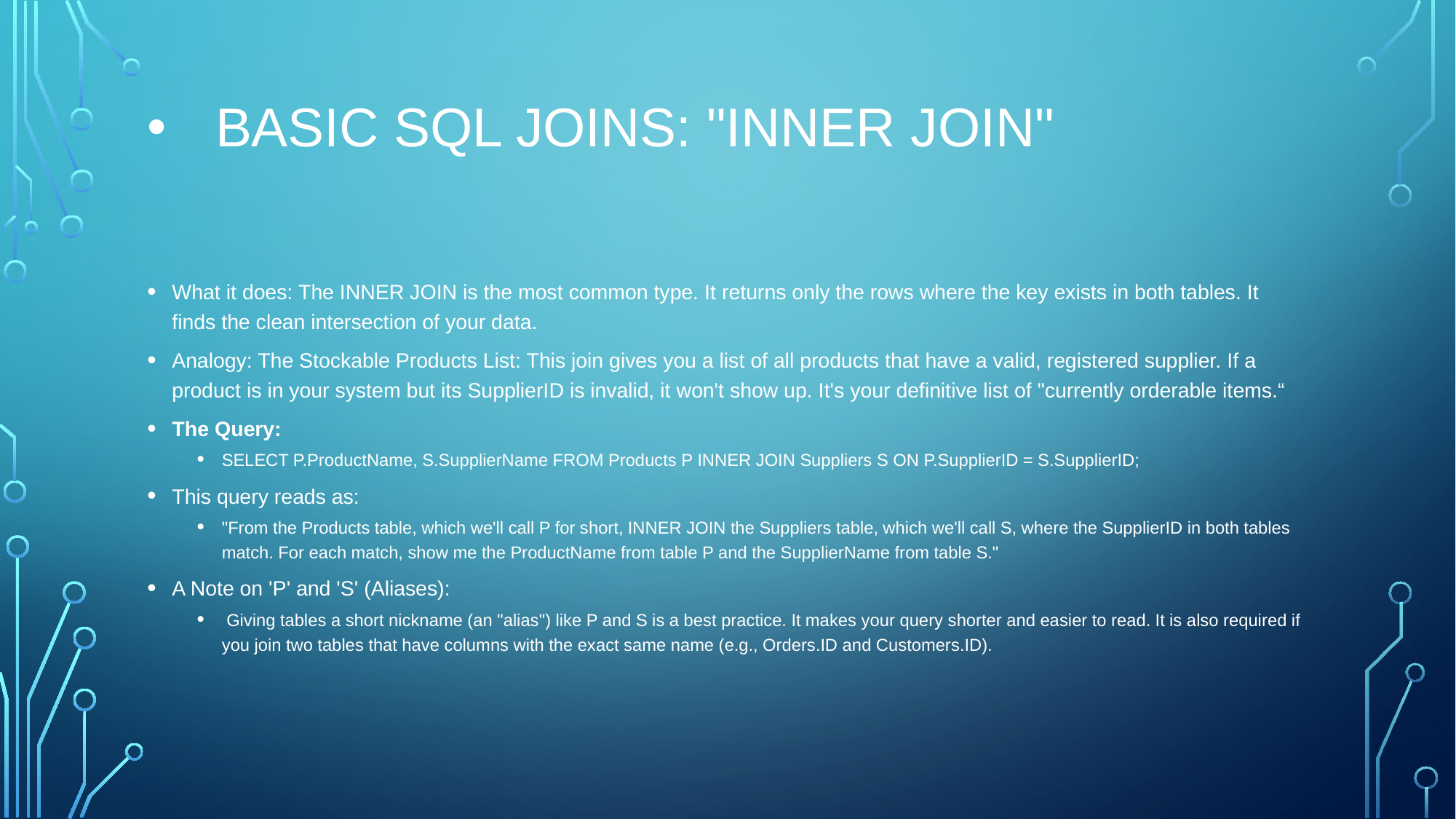

# Basic SQL Joins: "INNER JOIN"
What it does: The INNER JOIN is the most common type. It returns only the rows where the key exists in both tables. It finds the clean intersection of your data.
Analogy: The Stockable Products List: This join gives you a list of all products that have a valid, registered supplier. If a product is in your system but its SupplierID is invalid, it won't show up. It's your definitive list of "currently orderable items.“
The Query:
SELECT P.ProductName, S.SupplierName FROM Products P INNER JOIN Suppliers S ON P.SupplierID = S.SupplierID;
This query reads as:
"From the Products table, which we'll call P for short, INNER JOIN the Suppliers table, which we'll call S, where the SupplierID in both tables match. For each match, show me the ProductName from table P and the SupplierName from table S."
A Note on 'P' and 'S' (Aliases):
 Giving tables a short nickname (an "alias") like P and S is a best practice. It makes your query shorter and easier to read. It is also required if you join two tables that have columns with the exact same name (e.g., Orders.ID and Customers.ID).